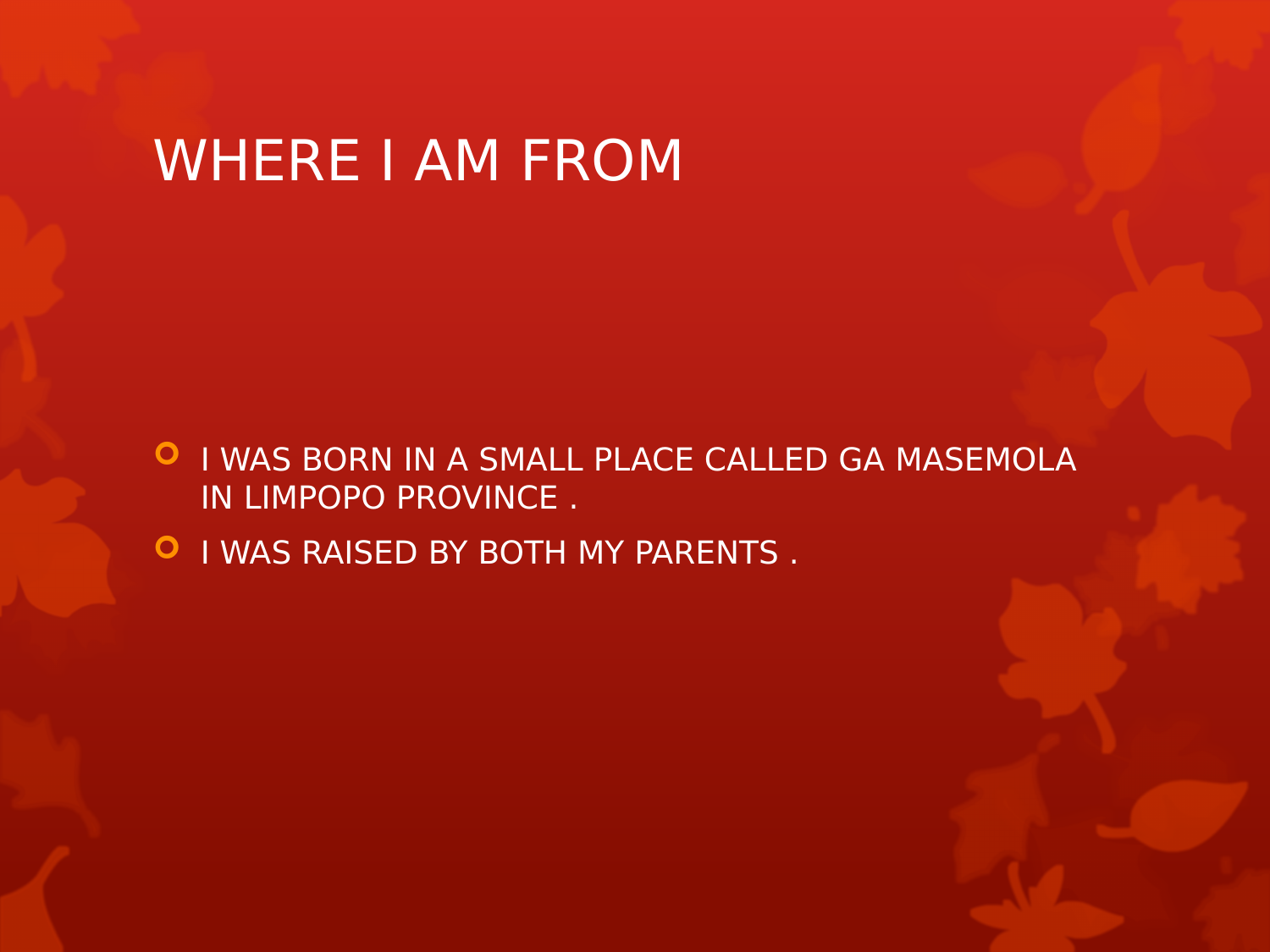

# WHERE I AM FROM
I WAS BORN IN A SMALL PLACE CALLED GA MASEMOLA IN LIMPOPO PROVINCE .
I WAS RAISED BY BOTH MY PARENTS .